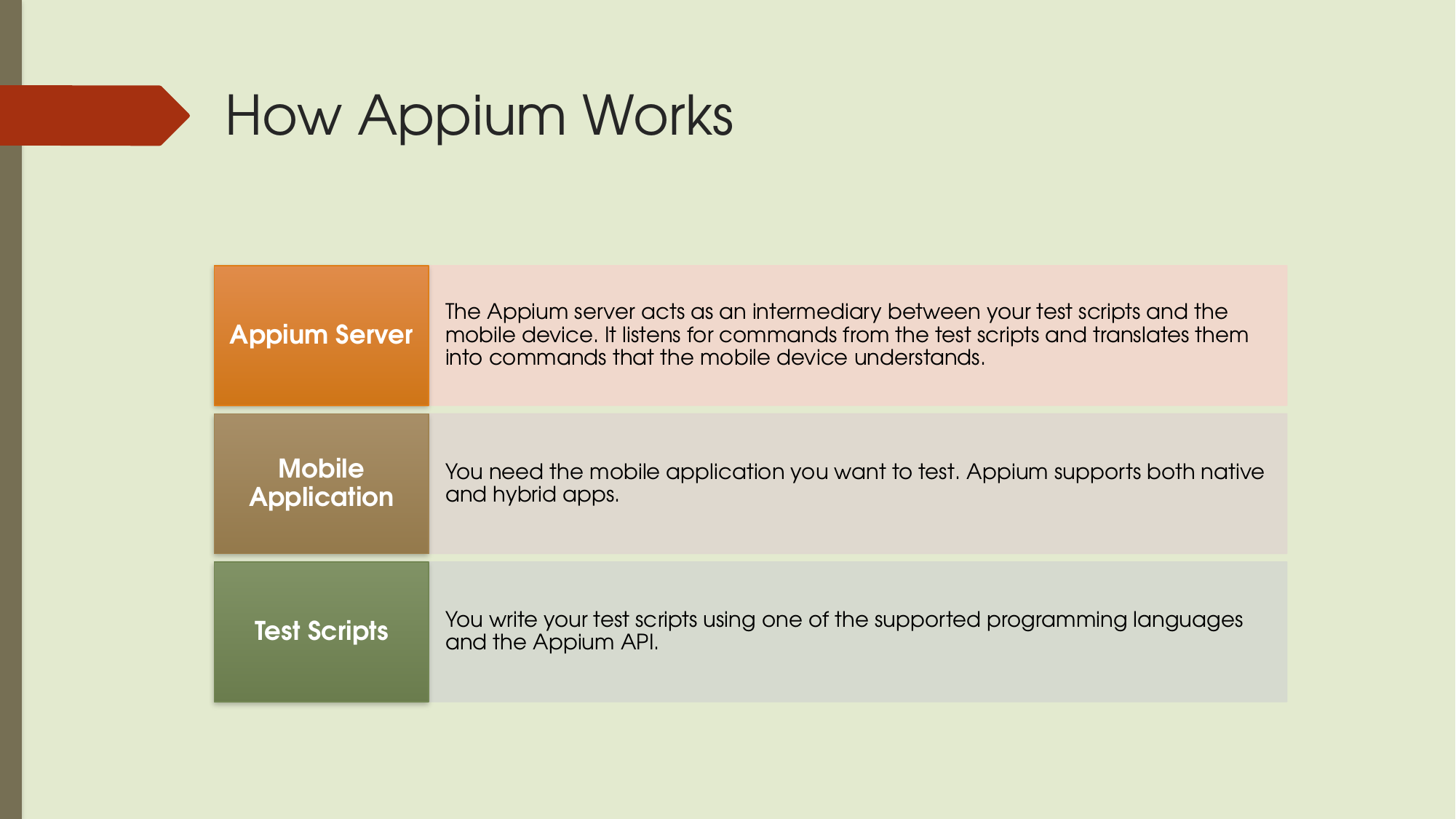

# How Appium Works

The Appium server acts as an intermediary between your test scripts and the mobile device. It listens for commands from the test scripts and translates them into commands that the mobile device understands.
Appium Server
You need the mobile application you want to test. Appium supports both native and hybrid apps.
Mobile Application
You write your test scripts using one of the supported programming languages and the Appium API.
Test Scripts